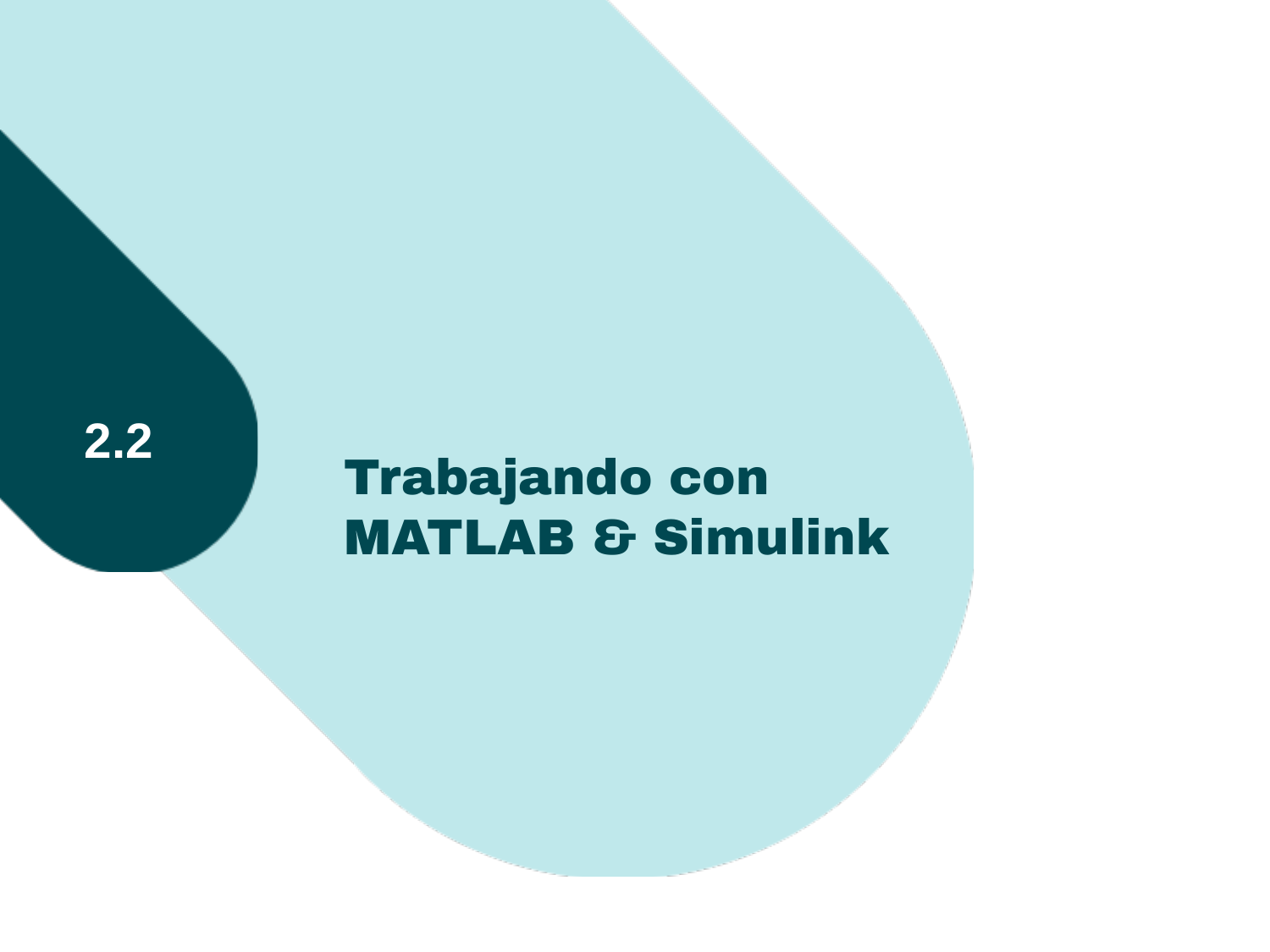

# Trabajando con MATLAB & Simulink
2.2